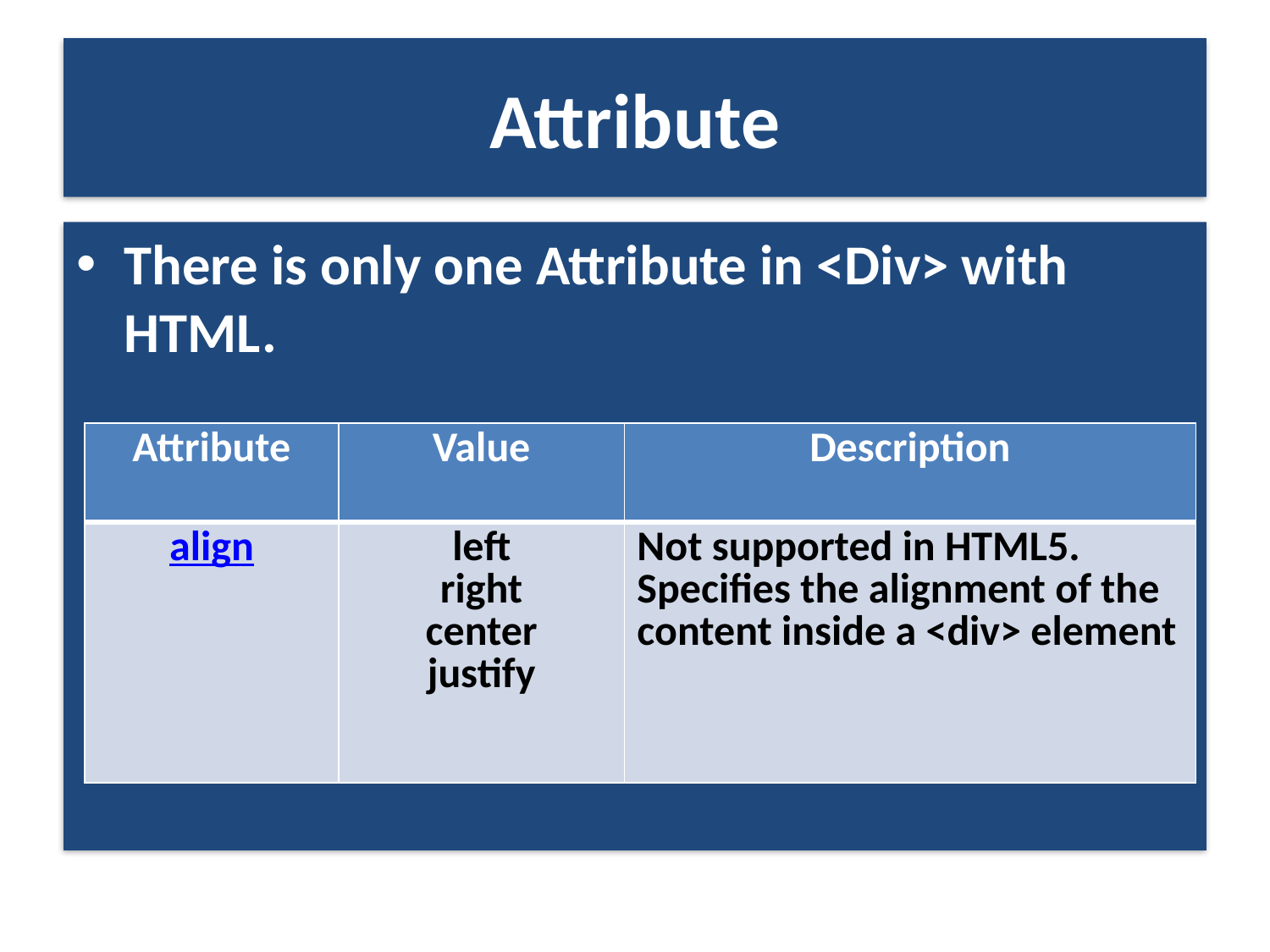

# Attribute
There is only one Attribute in <Div> with HTML.

| Attribute | Value | Description |
| --- | --- | --- |
| align | left right center justify | Not supported in HTML5. Specifies the alignment of the content inside a <div> element |